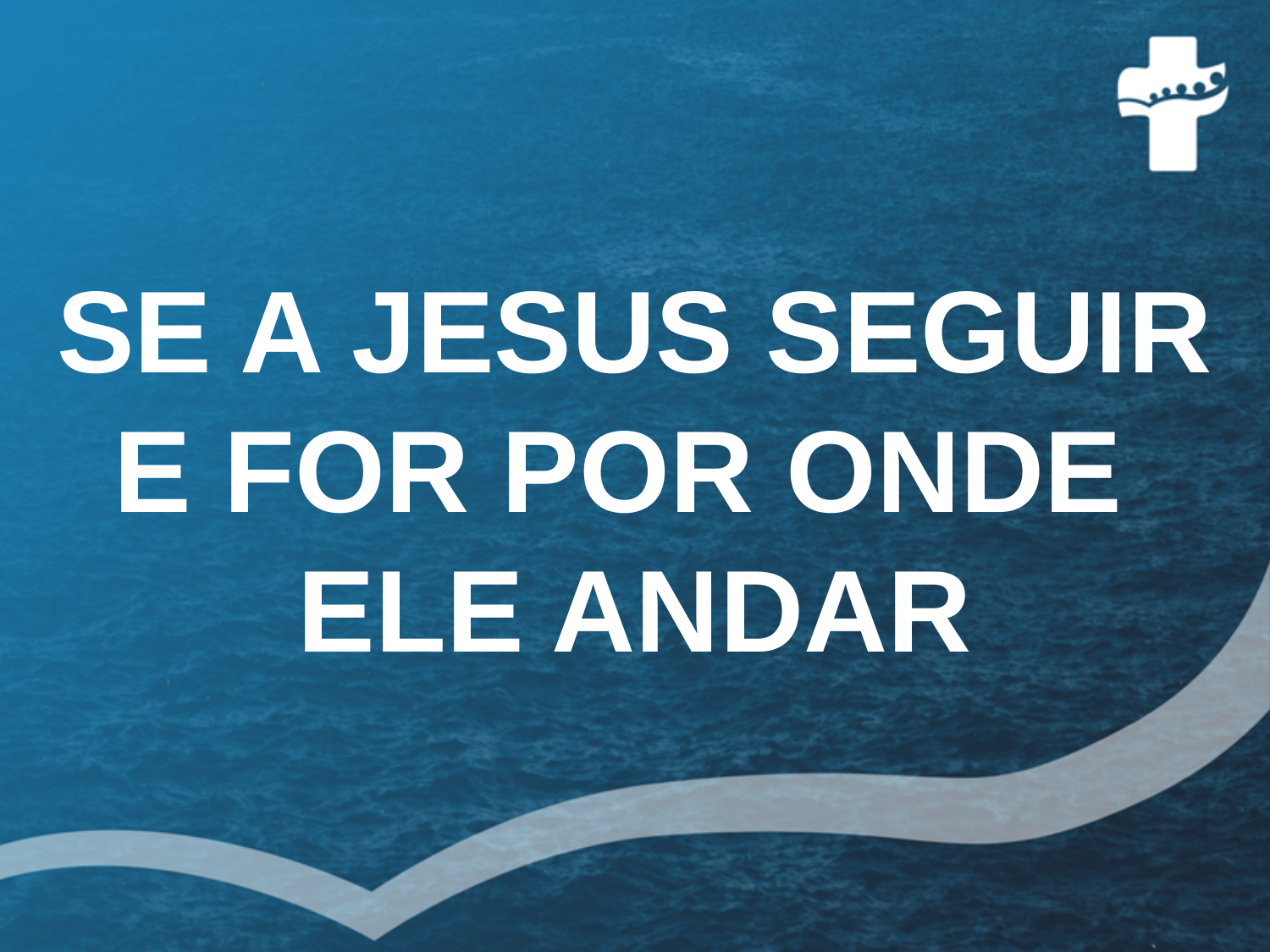

# SE A JESUS SEGUIR E FOR POR ONDE  ELE ANDAR